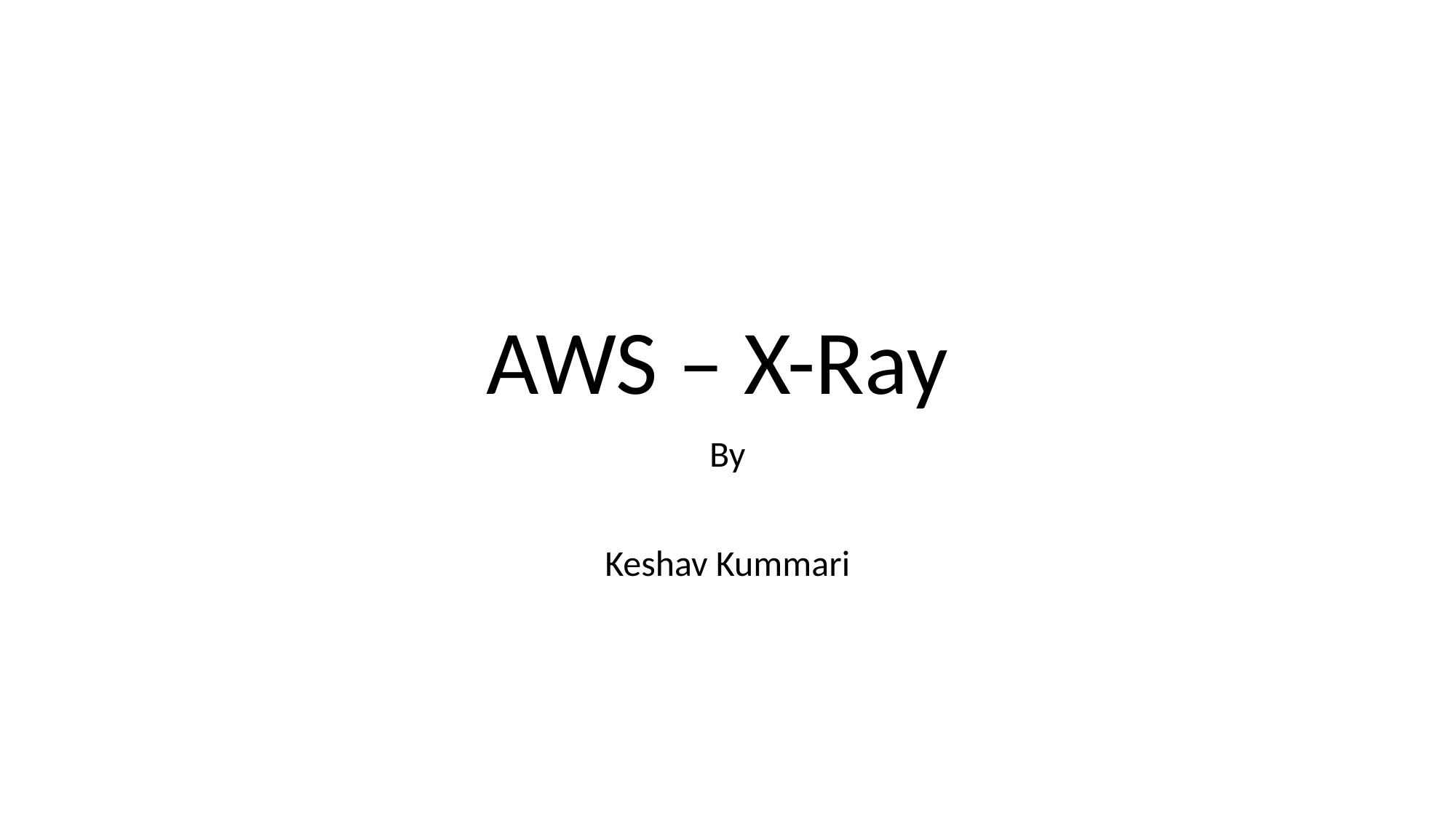

# AWS – X-Ray
By

Keshav Kummari